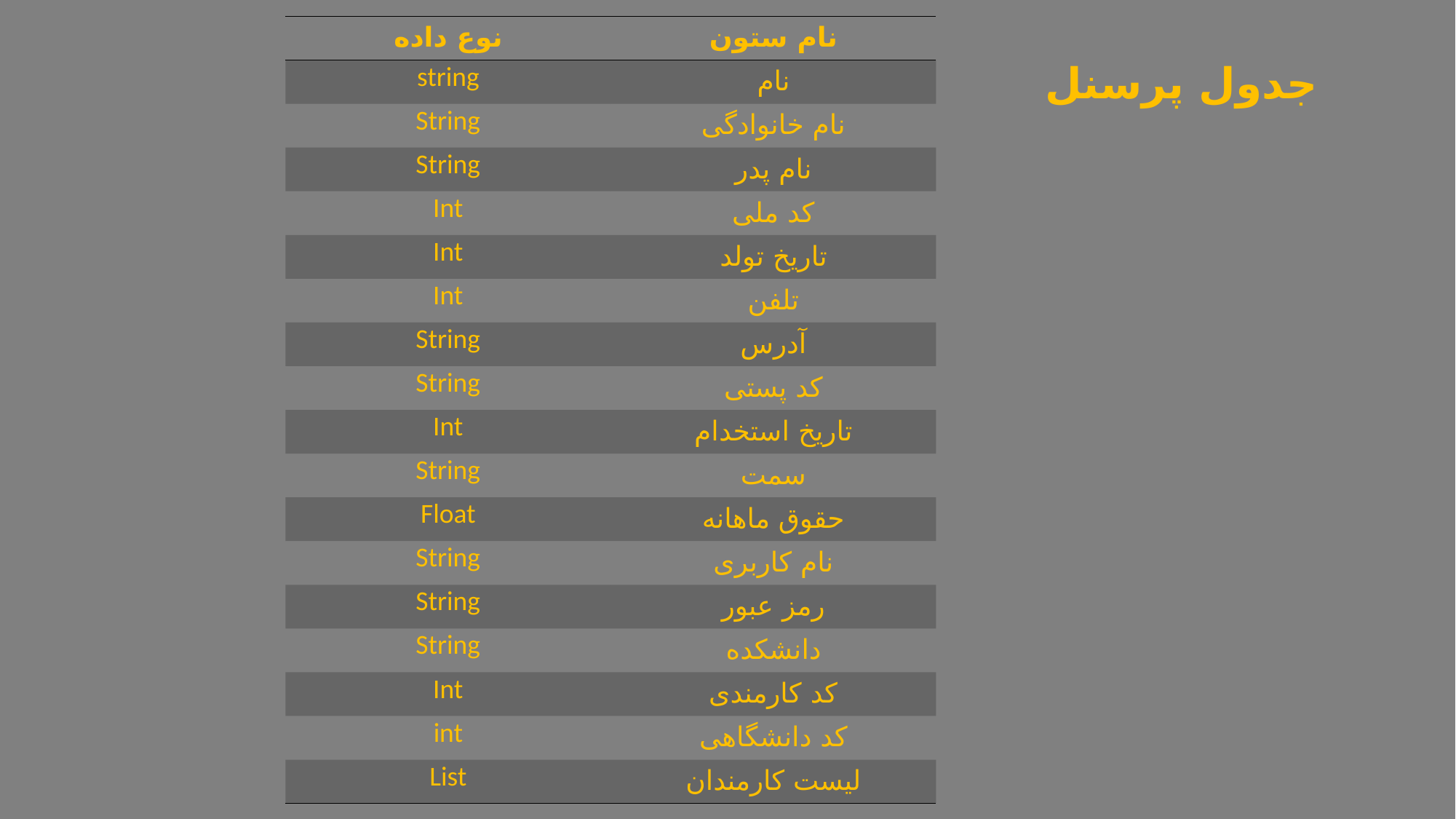

| نوع داده | نام ستون |
| --- | --- |
| string | نام |
| String | نام خانوادگی |
| String | نام پدر |
| Int | کد ملی |
| Int | تاریخ تولد |
| Int | تلفن |
| String | آدرس |
| String | کد پستی |
| Int | تاریخ استخدام |
| String | سمت |
| Float | حقوق ماهانه |
| String | نام کاربری |
| String | رمز عبور |
| String | دانشکده |
| Int | کد کارمندی |
| int | کد دانشگاهی |
| List | لیست کارمندان |
جدول پرسنل